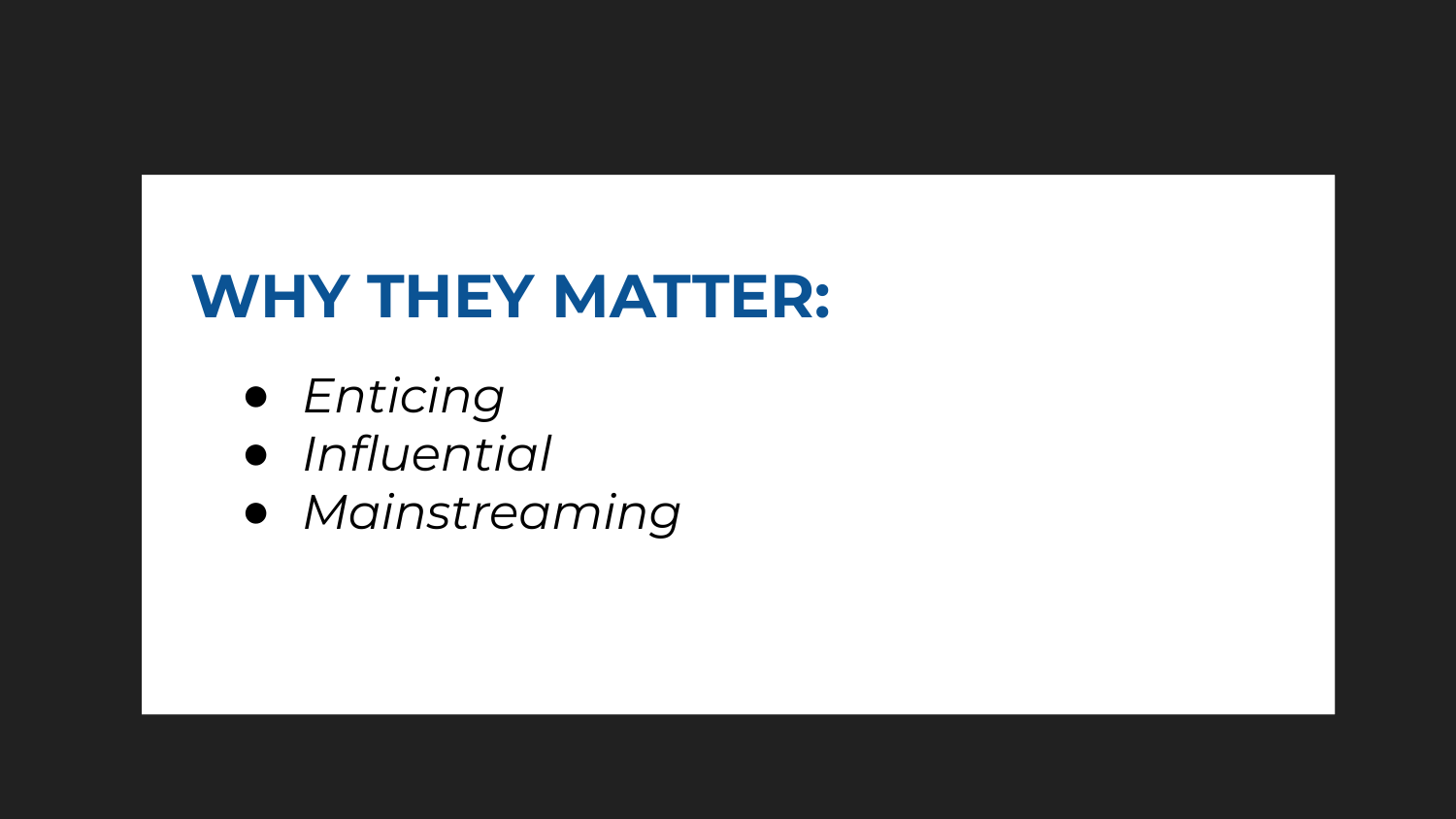

Psychologically Enticing
Affects behavior (vaccines)
Entering Mainstream (birther

- Merriam Webster

  WHY THEY MATTER:

Enticing
Influential
Mainstreaming